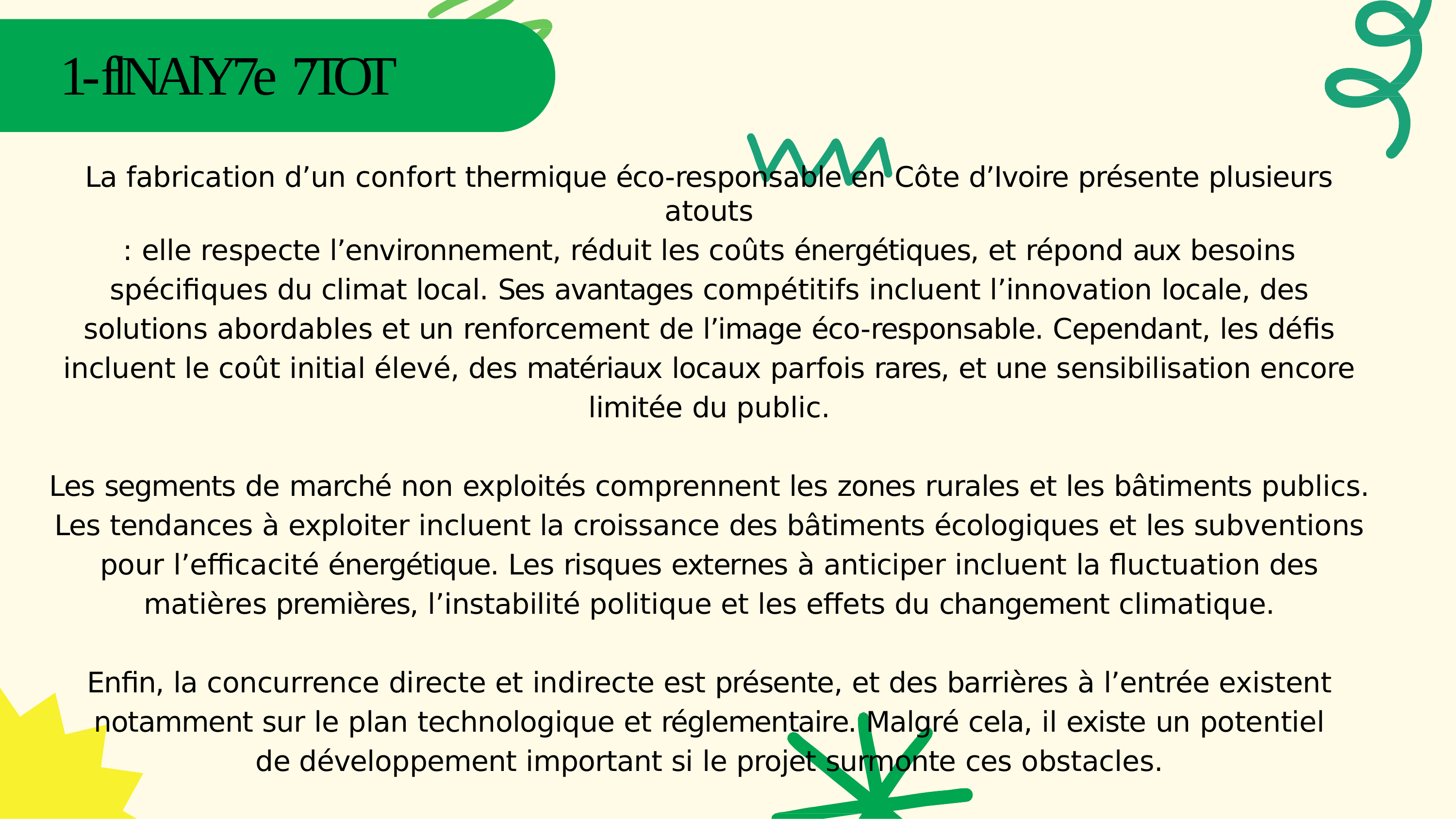

# 1-flNAlY7e 7TOT

La fabrication d’un confort thermique éco-responsable en Côte d’Ivoire présente plusieurs atouts
: elle respecte l’environnement, réduit les coûts énergétiques, et répond aux besoins spécifiques du climat local. Ses avantages compétitifs incluent l’innovation locale, des solutions abordables et un renforcement de l’image éco-responsable. Cependant, les défis incluent le coût initial élevé, des matériaux locaux parfois rares, et une sensibilisation encore limitée du public.

Les segments de marché non exploités comprennent les zones rurales et les bâtiments publics. Les tendances à exploiter incluent la croissance des bâtiments écologiques et les subventions pour l’efficacité énergétique. Les risques externes à anticiper incluent la fluctuation des matières premières, l’instabilité politique et les effets du changement climatique.

Enfin, la concurrence directe et indirecte est présente, et des barrières à l’entrée existent notamment sur le plan technologique et réglementaire. Malgré cela, il existe un potentiel de développement important si le projet surmonte ces obstacles.